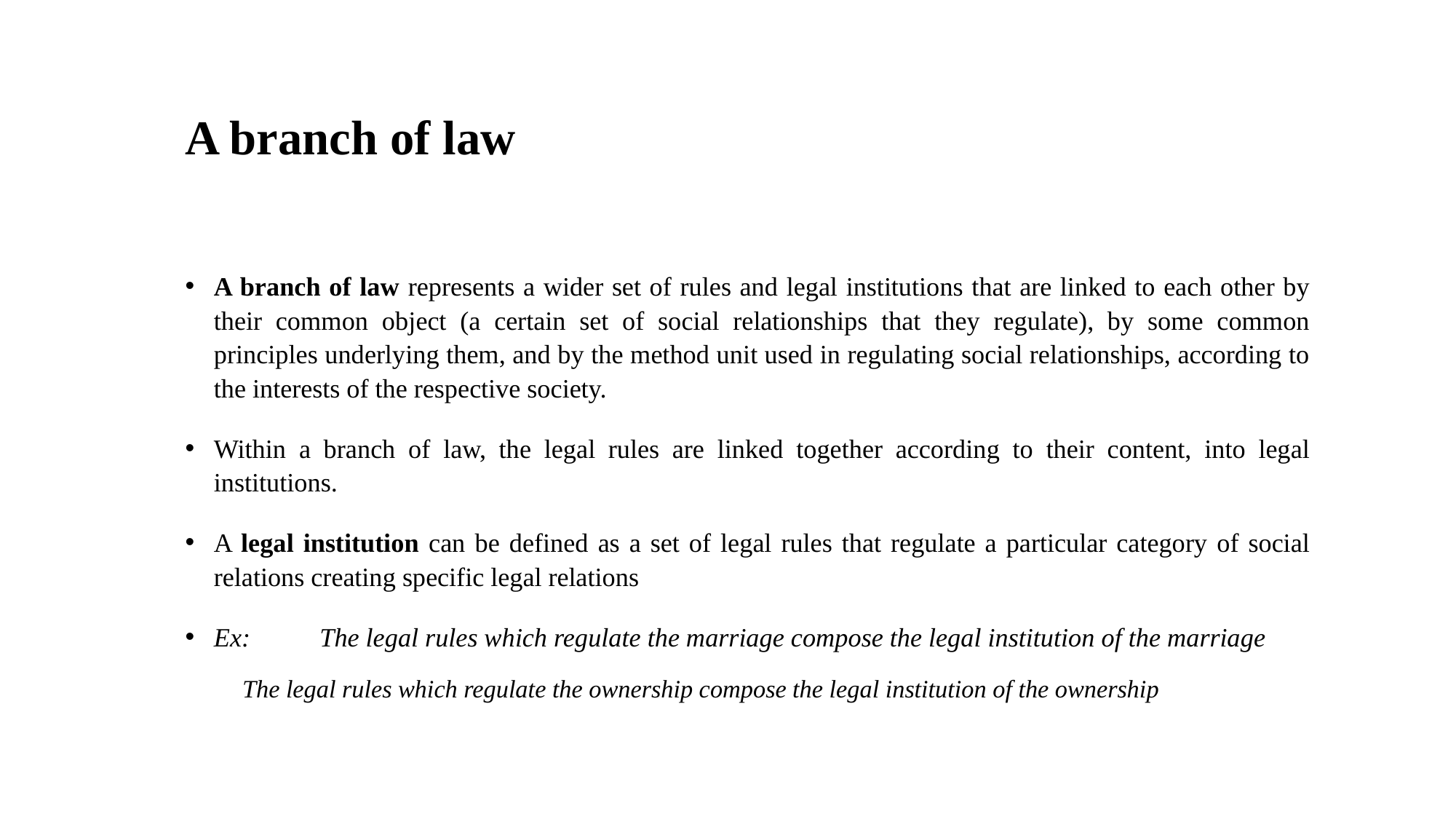

# A branch of law
A branch of law represents a wider set of rules and legal institutions that are linked to each other by their common object (a certain set of social relationships that they regulate), by some common principles underlying them, and by the method unit used in regulating social relationships, according to the interests of the respective society.
Within a branch of law, the legal rules are linked together according to their content, into legal institutions.
A legal institution can be defined as a set of legal rules that regulate a particular category of social relations creating specific legal relations
Ex: 	The legal rules which regulate the marriage compose the legal institution of the marriage
	The legal rules which regulate the ownership compose the legal institution of the ownership